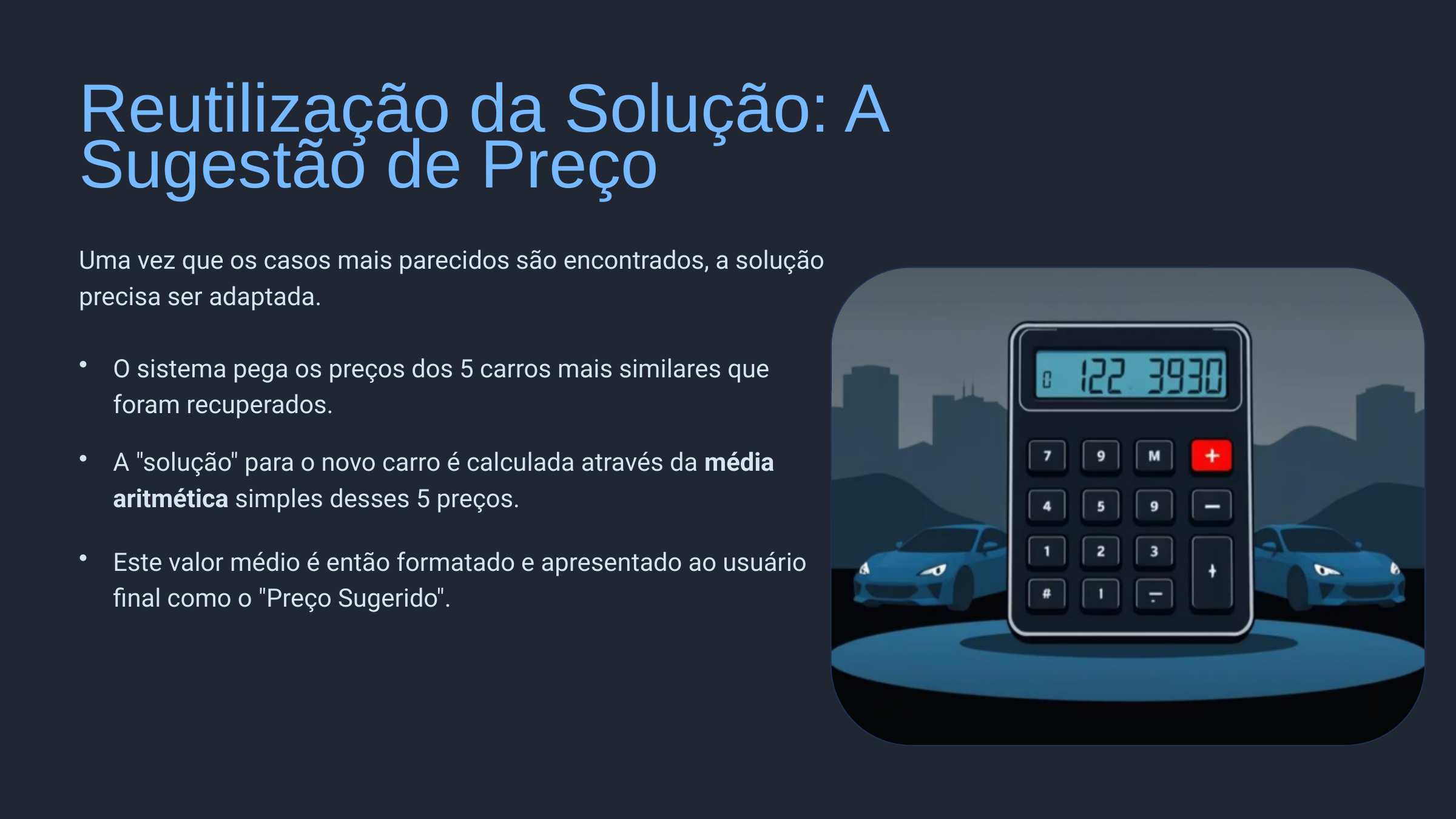

Reutilização da Solução: A Sugestão de Preço
Uma vez que os casos mais parecidos são encontrados, a solução precisa ser adaptada.

O sistema pega os preços dos 5 carros mais similares que foram recuperados.
A "solução" para o novo carro é calculada através da média aritmética simples desses 5 preços.
Este valor médio é então formatado e apresentado ao usuário final como o "Preço Sugerido".